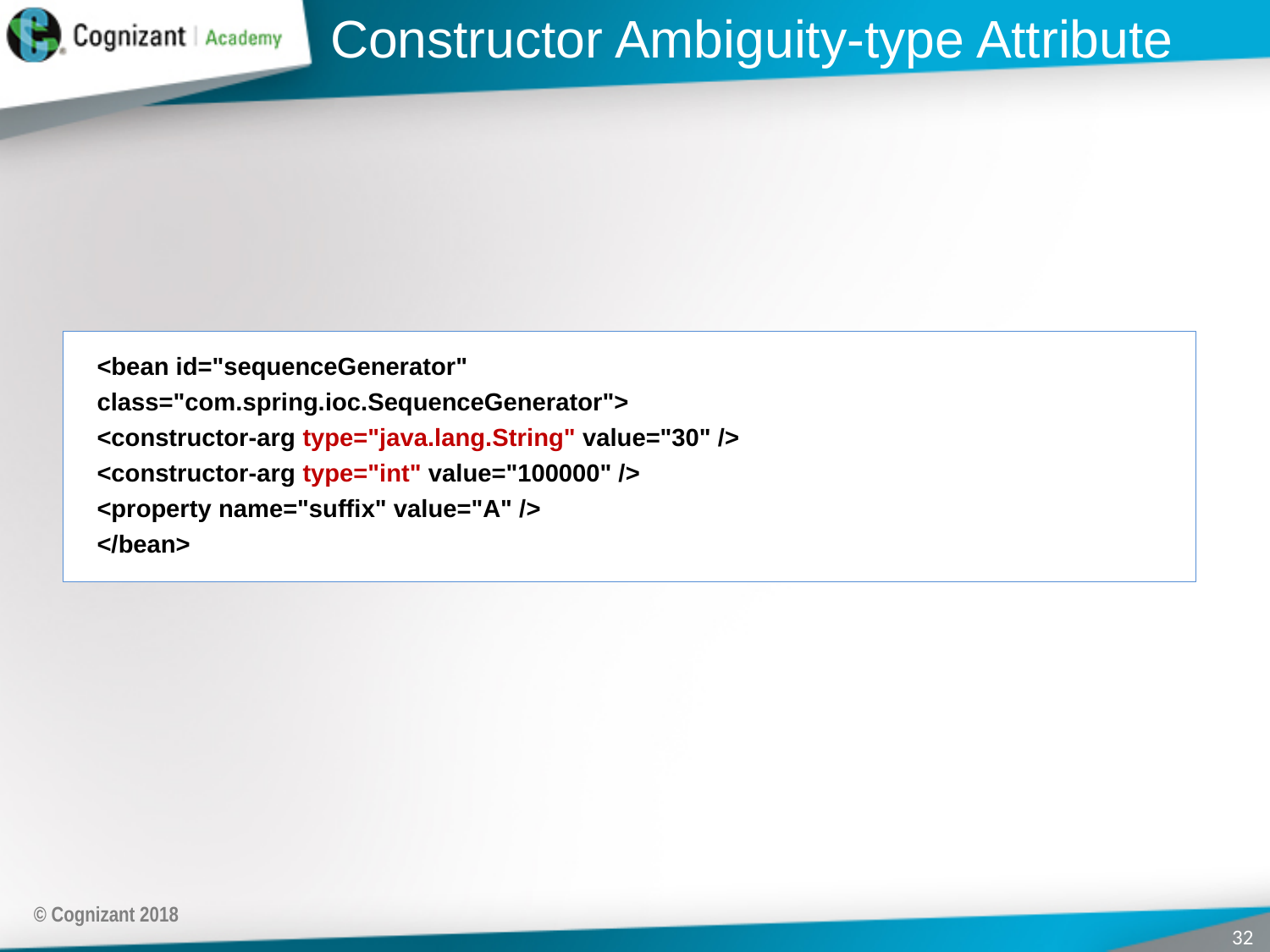

# Constructor Ambiguity-type Attribute

Code:

<bean id="sequenceGenerator"
class="com.spring.ioc.SequenceGenerator">
<constructor-arg type="java.lang.String" value="30" />
<constructor-arg type="int" value="100000" />
<property name="suffix" value="A" />
</bean>

© Cognizant 2018
32